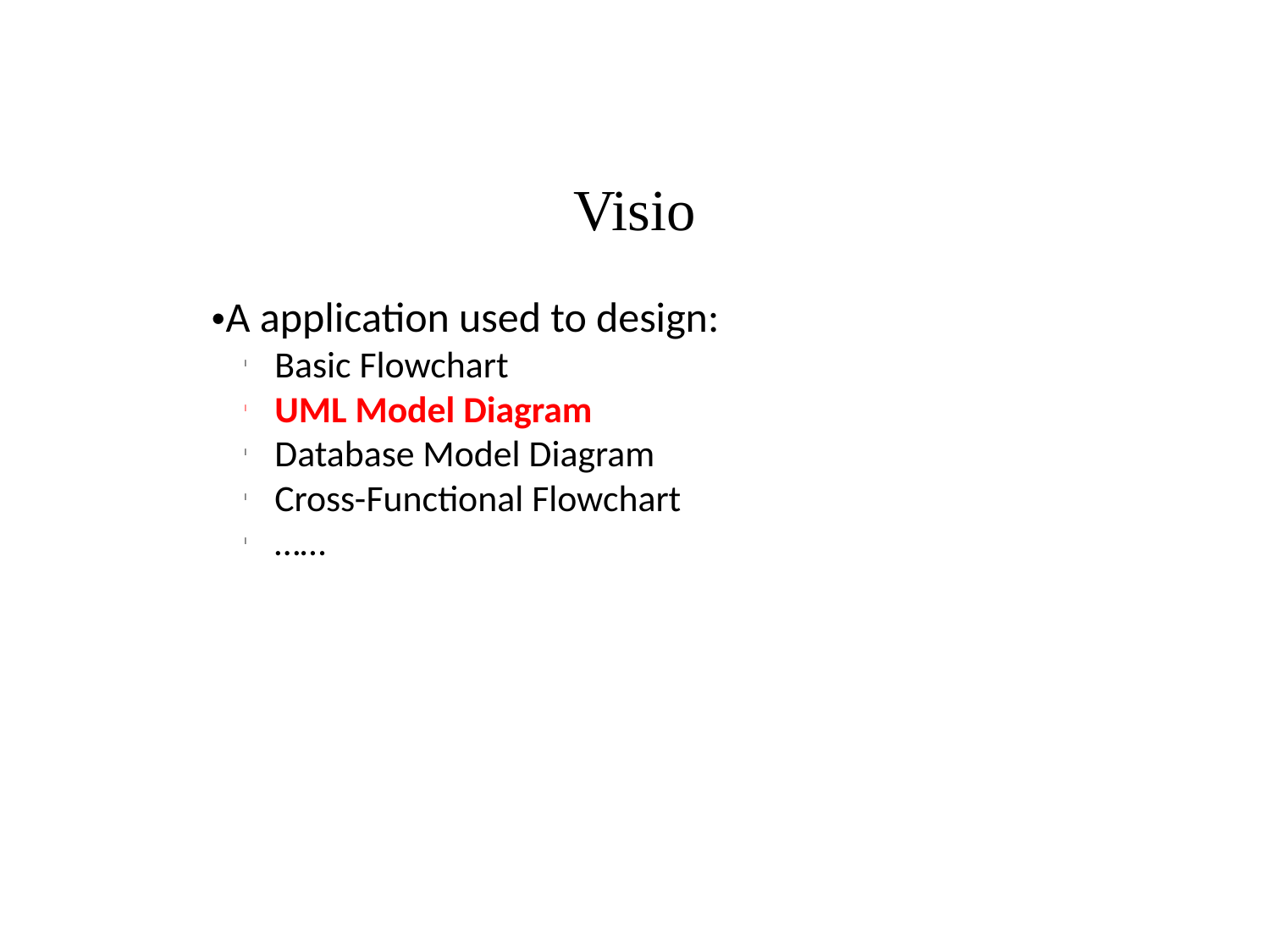

Visio
A application used to design:
Basic Flowchart
UML Model Diagram
Database Model Diagram
Cross-Functional Flowchart
……